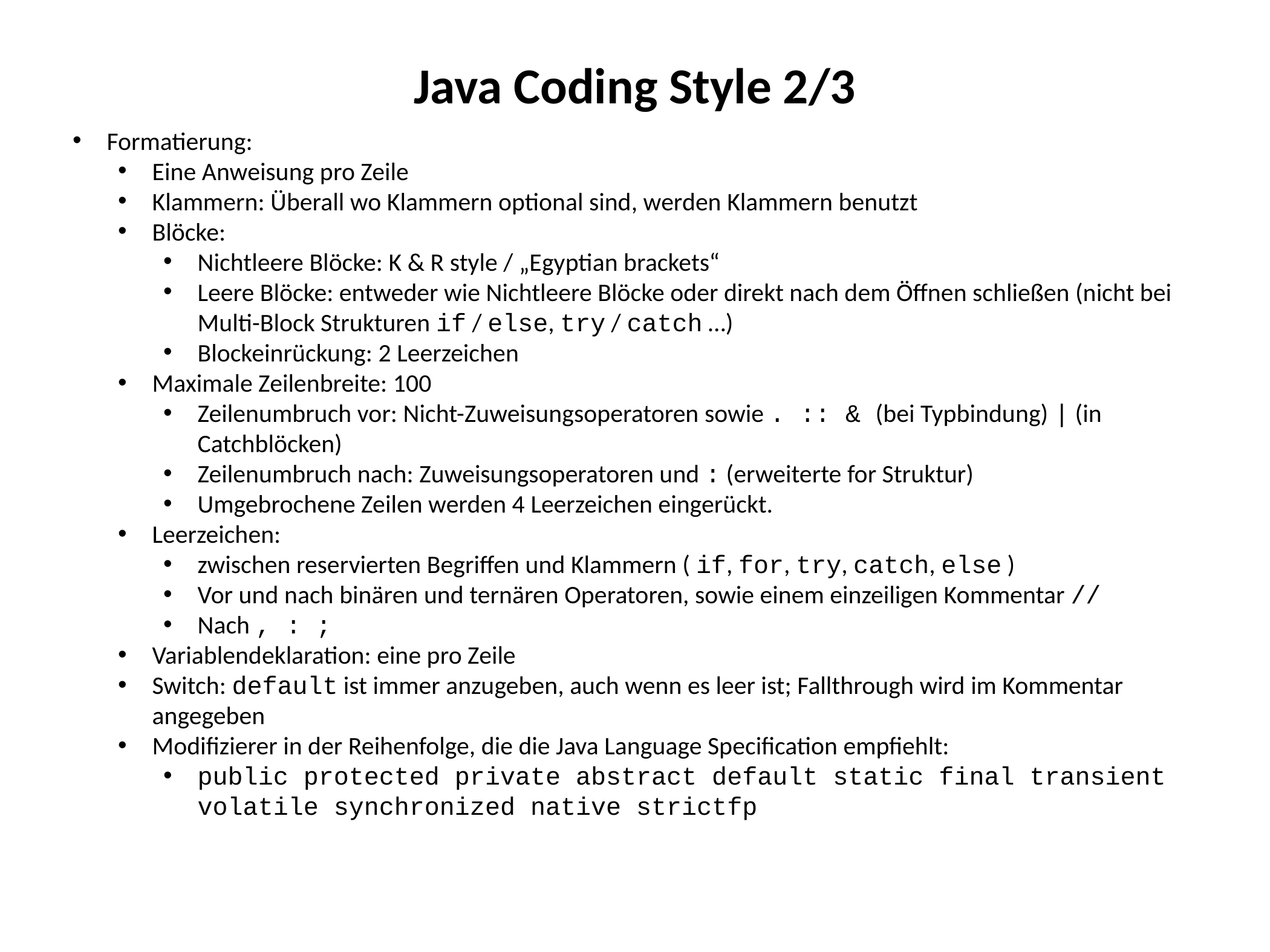

Java Coding Style 2/3
Formatierung:
Eine Anweisung pro Zeile
Klammern: Überall wo Klammern optional sind, werden Klammern benutzt
Blöcke:
Nichtleere Blöcke: K & R style / „Egyptian brackets“
Leere Blöcke: entweder wie Nichtleere Blöcke oder direkt nach dem Öffnen schließen (nicht bei Multi-Block Strukturen if / else, try / catch …)
Blockeinrückung: 2 Leerzeichen
Maximale Zeilenbreite: 100
Zeilenumbruch vor: Nicht-Zuweisungsoperatoren sowie . :: & (bei Typbindung) | (in Catchblöcken)
Zeilenumbruch nach: Zuweisungsoperatoren und : (erweiterte for Struktur)
Umgebrochene Zeilen werden 4 Leerzeichen eingerückt.
Leerzeichen:
zwischen reservierten Begriffen und Klammern ( if, for, try, catch, else )
Vor und nach binären und ternären Operatoren, sowie einem einzeiligen Kommentar //
Nach , : ;
Variablendeklaration: eine pro Zeile
Switch: default ist immer anzugeben, auch wenn es leer ist; Fallthrough wird im Kommentar angegeben
Modifizierer in der Reihenfolge, die die Java Language Specification empfiehlt:
public protected private abstract default static final transient volatile synchronized native strictfp